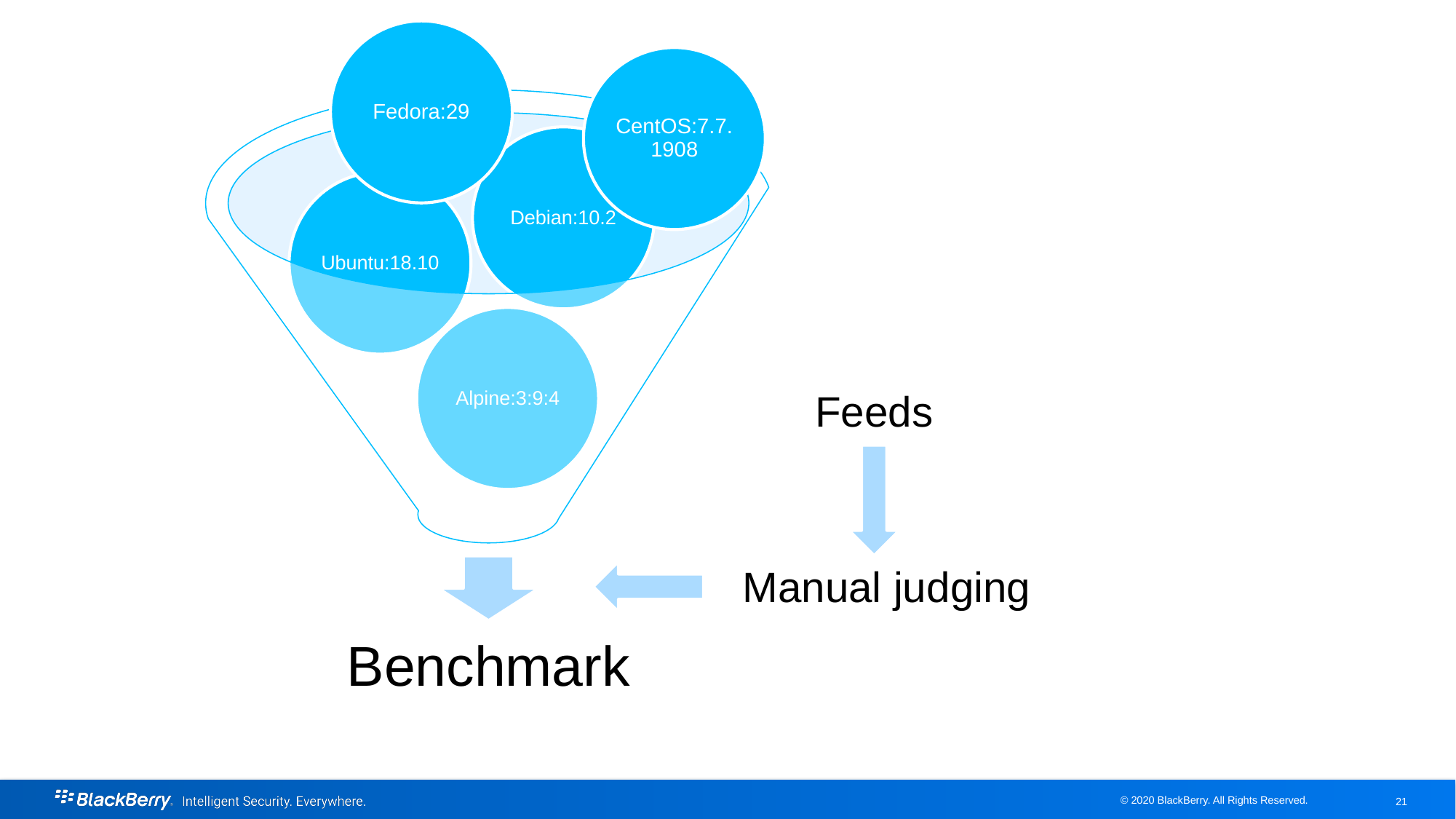

Fedora:29

CentOS:7.7.1908
Benchmark
Alpine:3:9:4
Ubuntu:18.10
Debian:10.2
Feeds

Manual judging